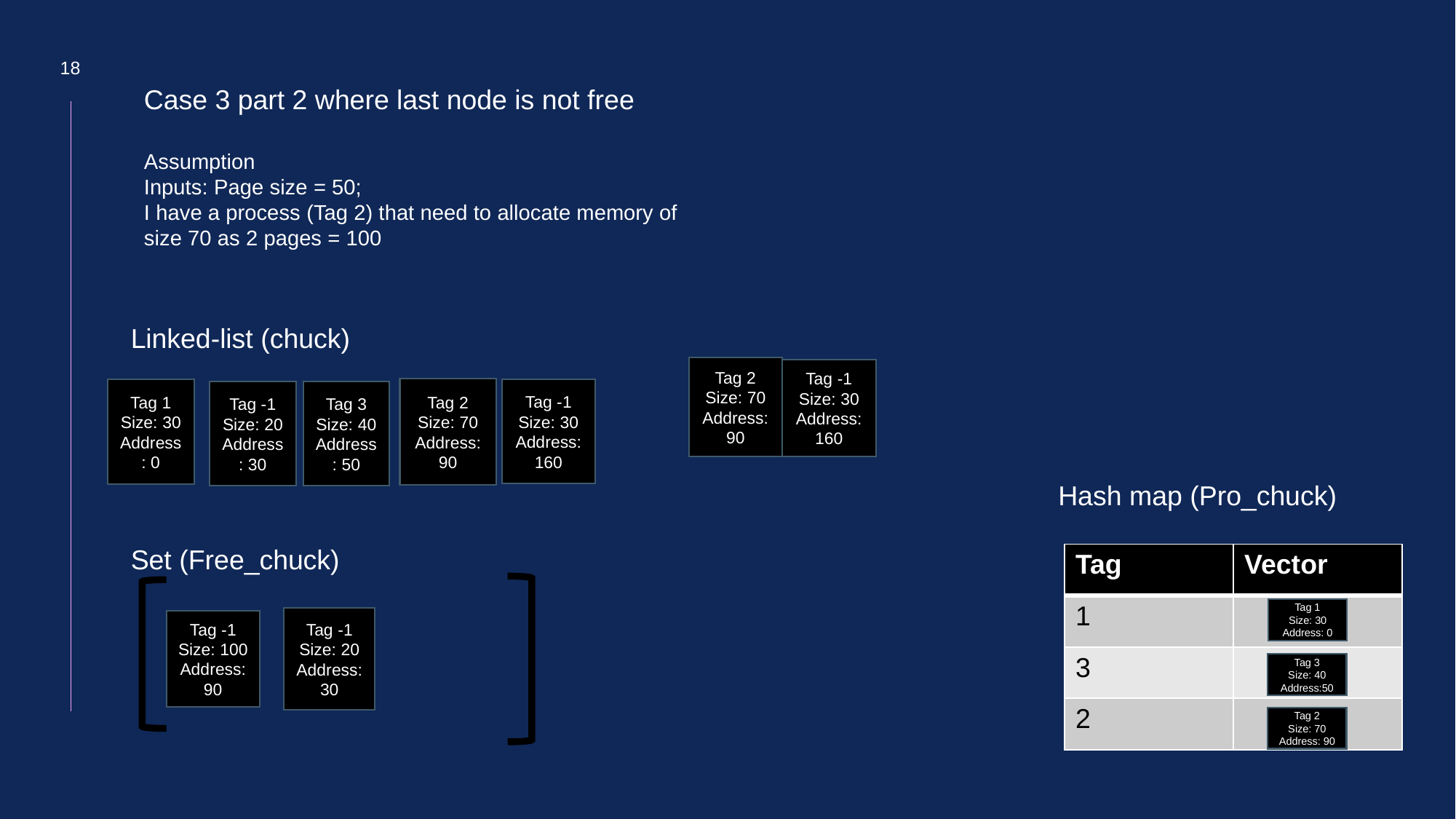

18
Case 3 part 2 where last node is not free
Assumption
Inputs: Page size = 50;
I have a process (Tag 2) that need to allocate memory of size 70 as 2 pages = 100

Linked-list (chuck)
Tag -1
Size: 100
Address: 90
Tag 2
Size: 70
Address: 90
Tag -1
Size: 30
Address: 160
Tag 2
Size: 70
Address: 90
Tag -1
Size: 100
Address: 90
Tag 1
Size: 30
Address: 0
Tag -1
Size: 30
Address: 160
Tag -1
Size: 20
Address: 30
Tag 3
Size: 40
Address: 50
Hash map (Pro_chuck)
Set (Free_chuck)
| Tag | Vector |
| --- | --- |
| 1 |  |
| 3 |  |
| 2 |  |

Tag 1
Size: 30
Address: 0
Tag -1
Size: 20
Address: 30
Tag -1
Size: 100
Address: 90
Tag 3
Size: 40
Address:50
Tag 2
Size: 70
Address: 90